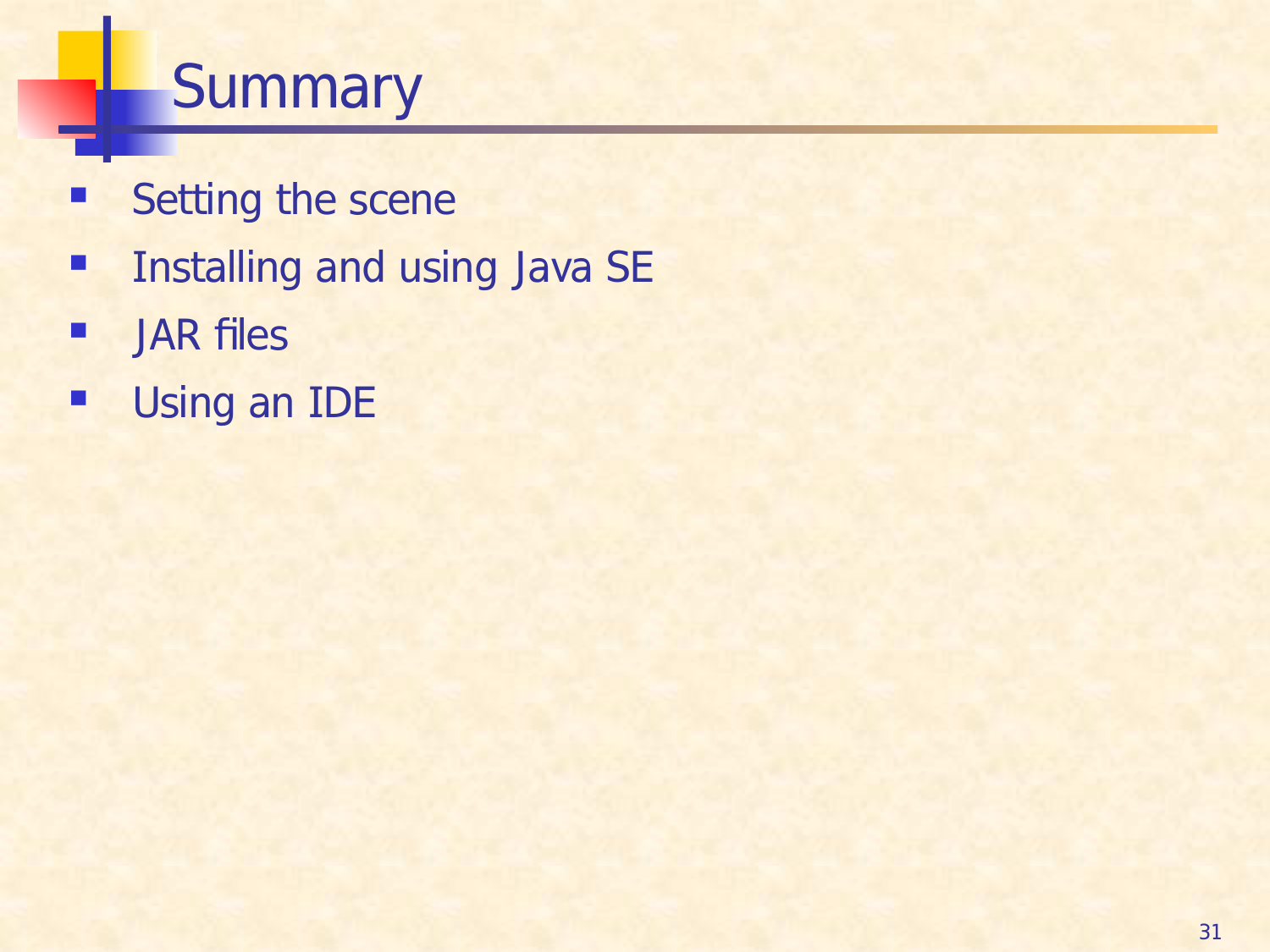

# Summary
Setting the scene
Installing and using Java SE
JAR files
Using an IDE

31